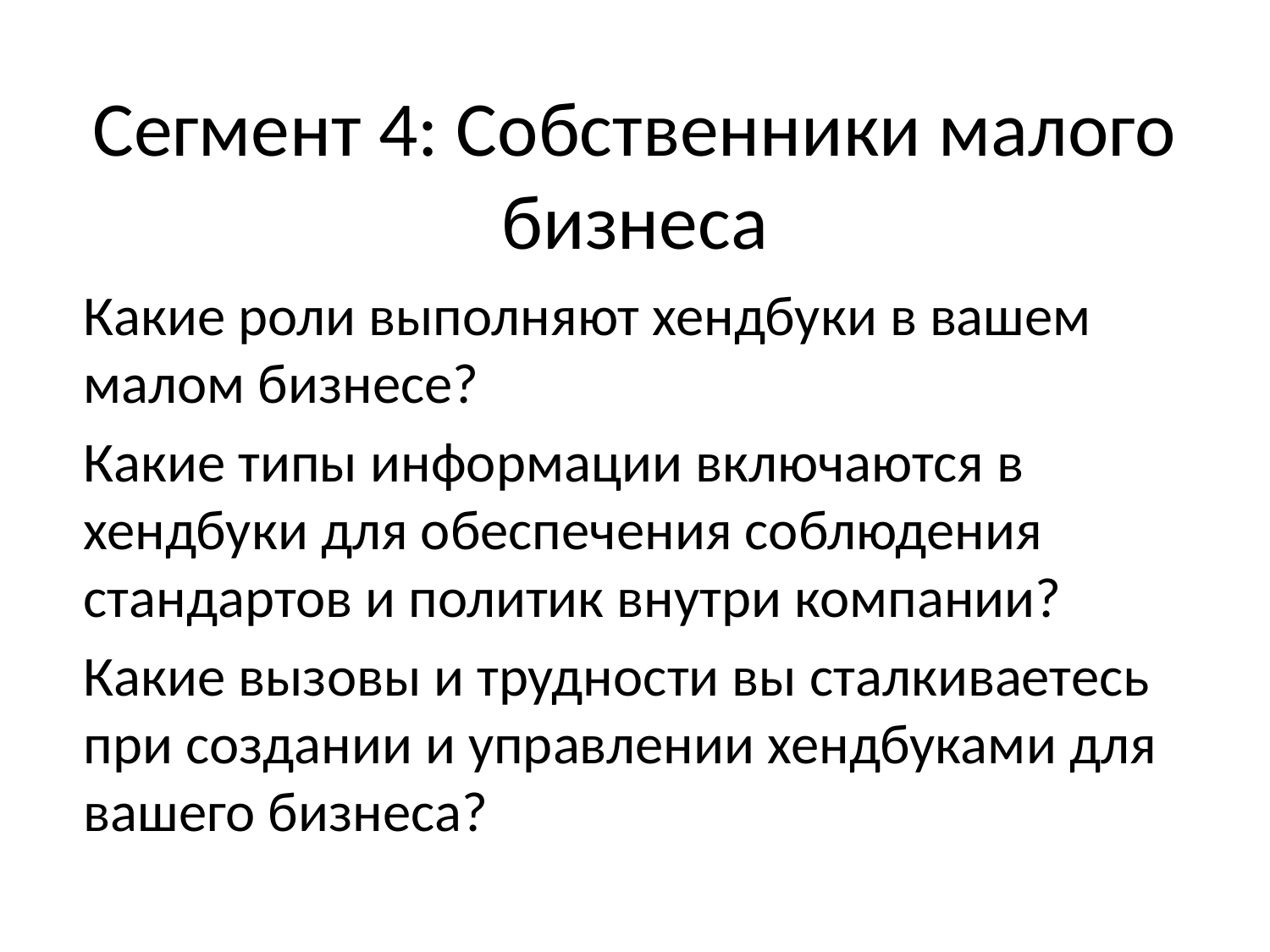

# Сегмент 4: Собственники малого бизнеса

Какие роли выполняют хендбуки в вашем малом бизнесе?
Какие типы информации включаются в хендбуки для обеспечения соблюдения стандартов и политик внутри компании?
Какие вызовы и трудности вы сталкиваетесь при создании и управлении хендбуками для вашего бизнеса?